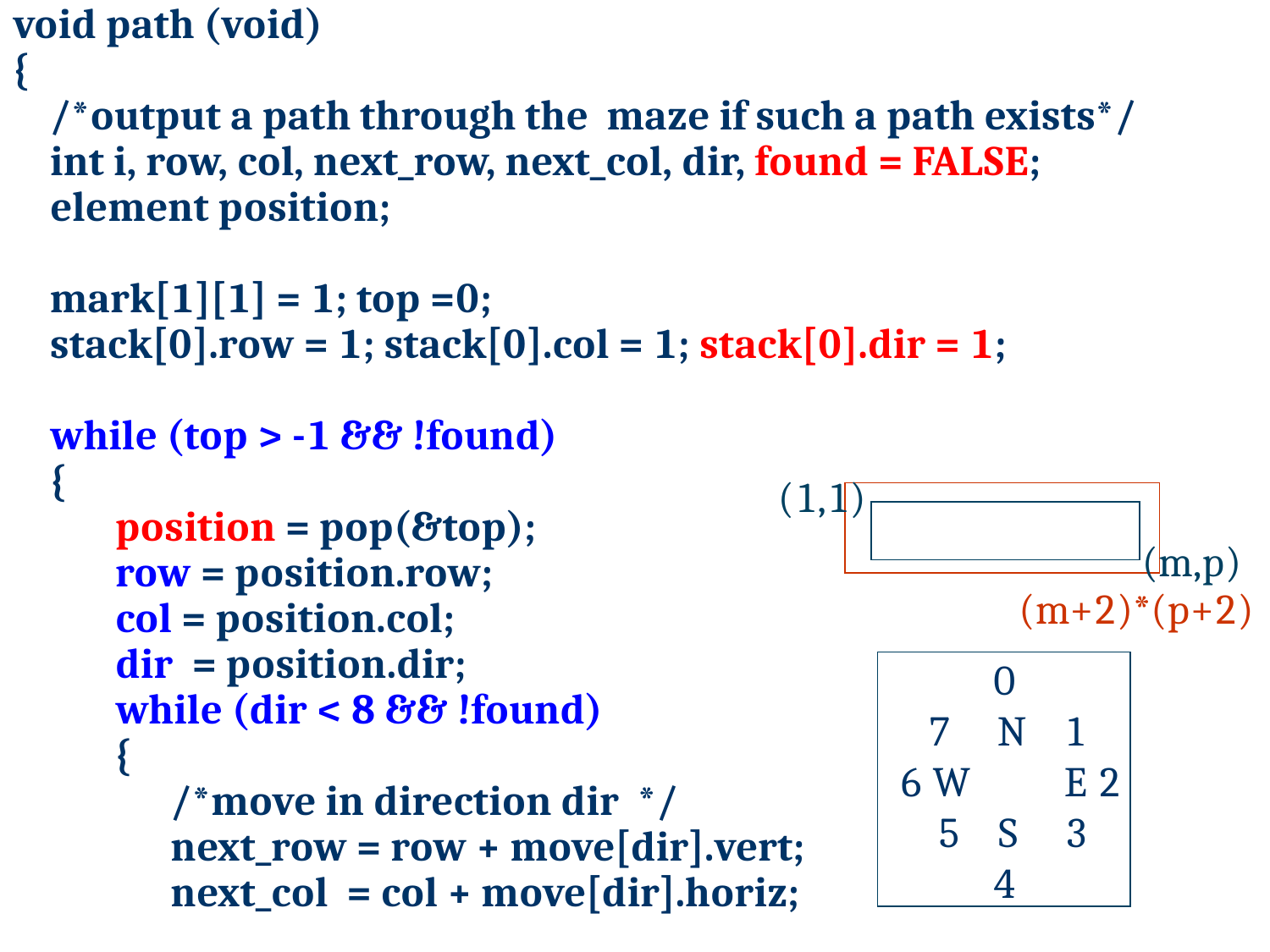

# void path (void) { /*output a path through the  maze if such a path exists*/ int i, row, col, next_row, next_col, dir, found = FALSE; element position; mark[1][1] = 1; top =0; stack[0].row = 1; stack[0].col = 1; stack[0].dir = 1; while (top > -1 && !found) { position = pop(&top); row = position.row; col = position.col; dir  = position.dir; while (dir < 8 && !found) { /*move in direction dir  */ next_row = row + move[dir].vert; next_col  = col + move[dir].horiz;
(1,1)

(m,p)
(m+2)*(p+2)
          0
   7     N    1
6 W          E 2
    5    S     3
          4

28